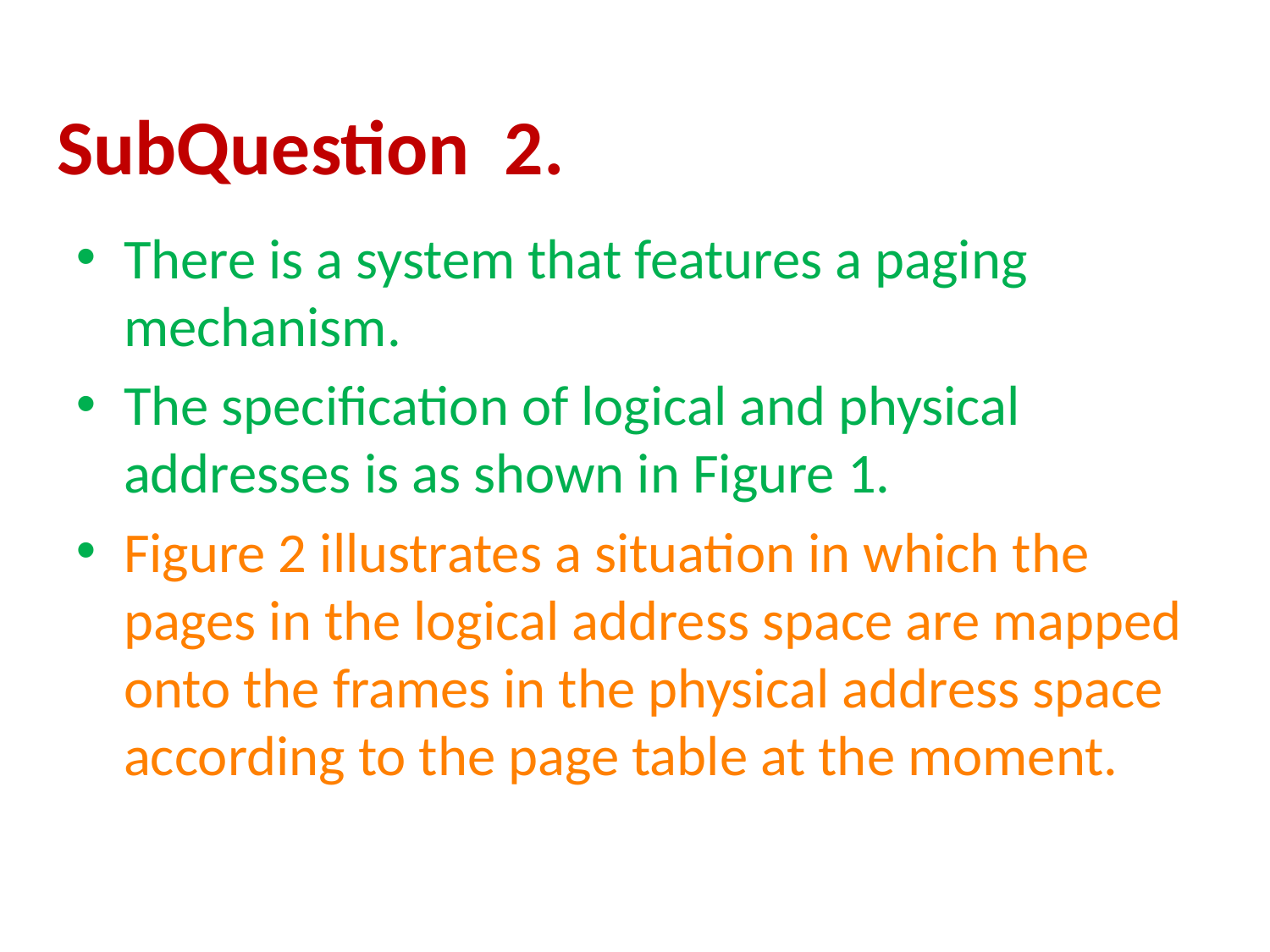

SubQuestion  2.
There is a system that features a paging mechanism.
The specification of logical and physical addresses is as shown in Figure 1.
Figure 2 illustrates a situation in which the pages in the logical address space are mapped onto the frames in the physical address space according to the page table at the moment.